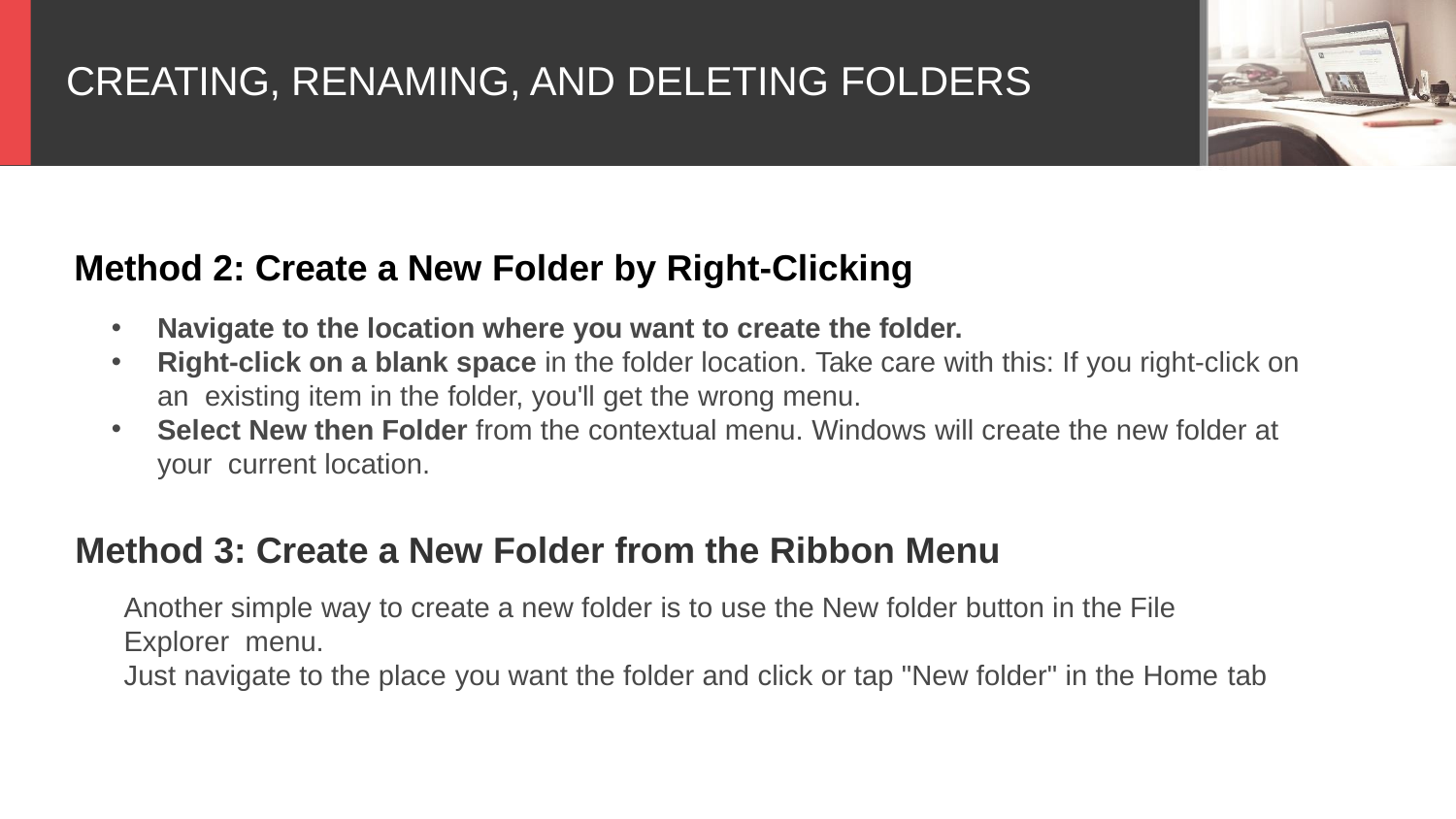

# CREATING, RENAMING, AND DELETING FOLDERS
Method 2: Create a New Folder by Right-Clicking
Navigate to the location where you want to create the folder.
Right-click on a blank space in the folder location. Take care with this: If you right-click on an  existing item in the folder, you'll get the wrong menu.
Select New then Folder from the contextual menu. Windows will create the new folder at your  current location.

Method 3: Create a New Folder from the Ribbon Menu
Another simple way to create a new folder is to use the New folder button in the File Explorer  menu.
Just navigate to the place you want the folder and click or tap "New folder" in the Home tab